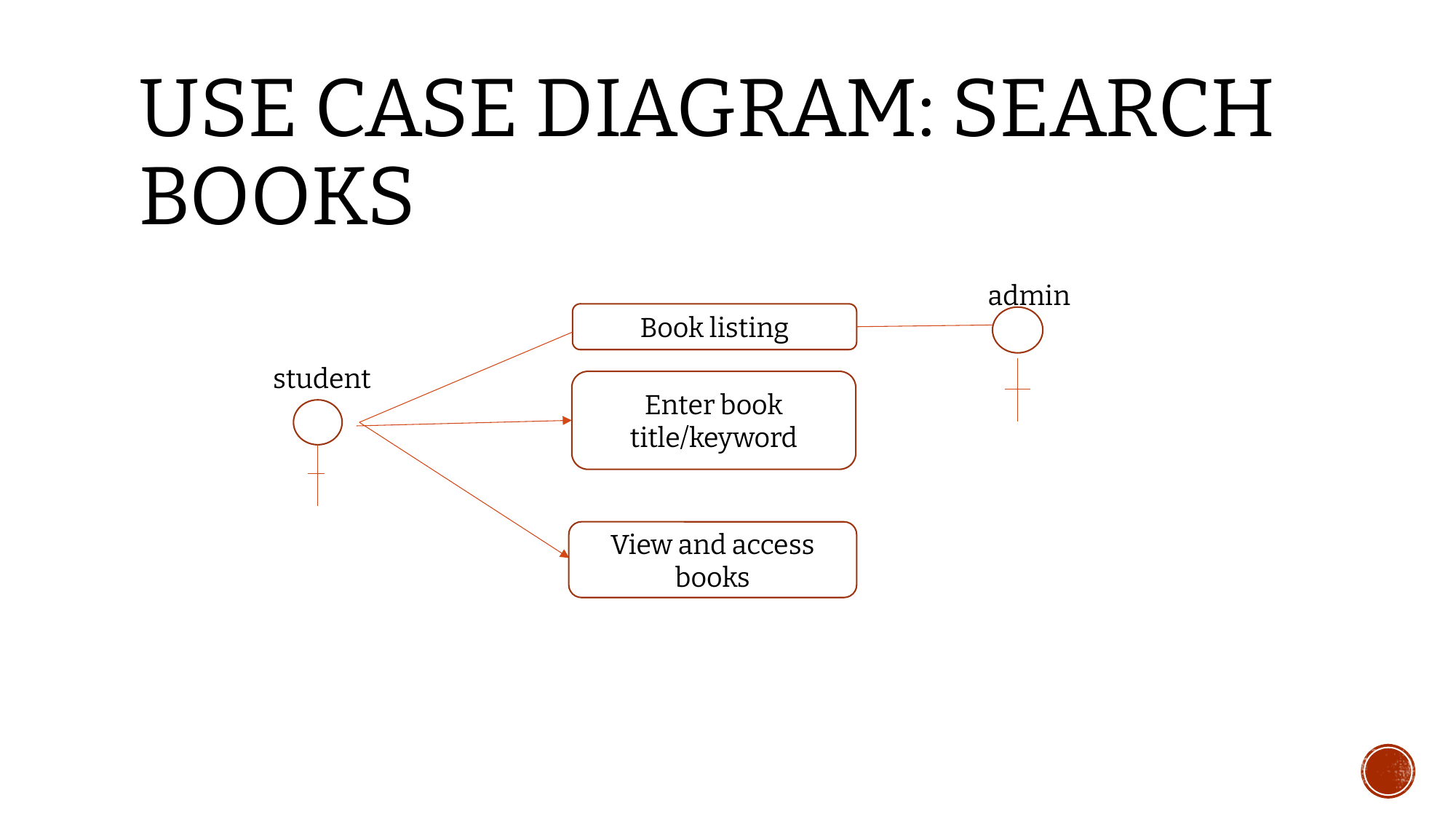

# Use case diagram: Search Books
admin
Book listing

student
Enter book title/keyword

View and access books